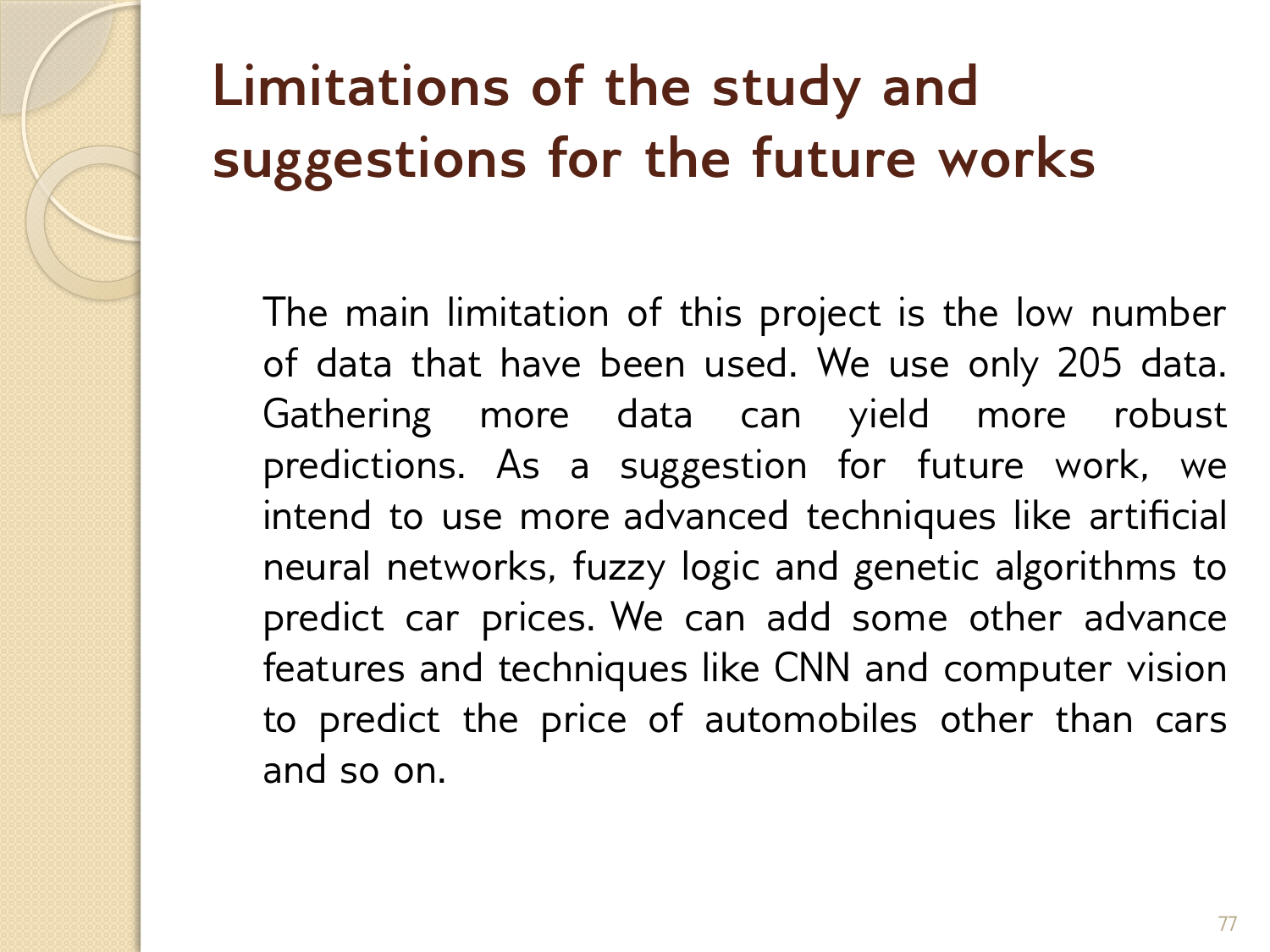

# Limitations of the study and suggestions for the future works
	The main limitation of this project is the low number of data that have been used. We use only 205 data. Gathering more data can yield more robust predictions. As a suggestion for future work, we intend to use more advanced techniques like artificial neural networks, fuzzy logic and genetic algorithms to predict car prices. We can add some other advance features and techniques like CNN and computer vision to predict the price of automobiles other than cars and so on.

77